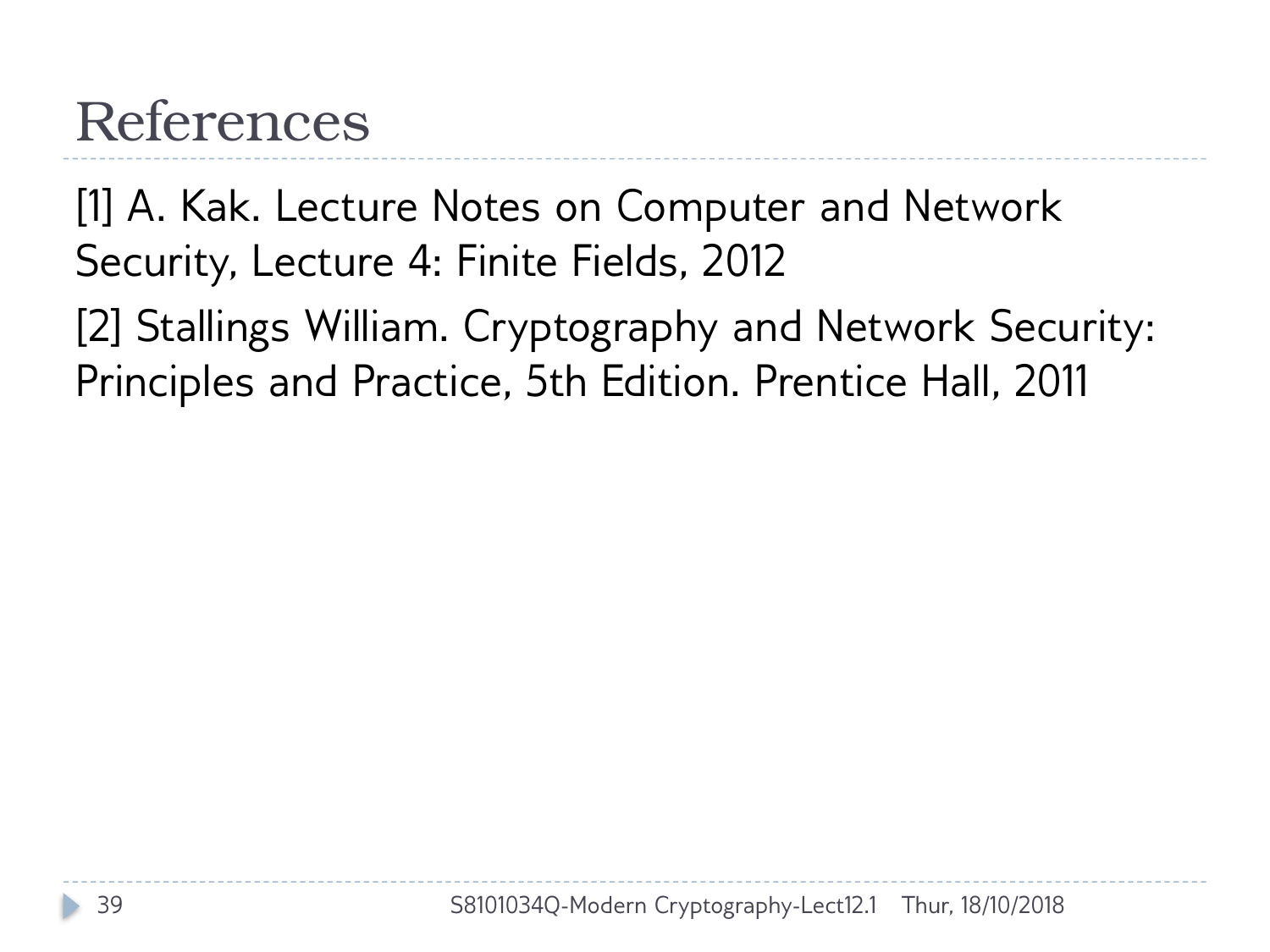

# References
[1] A. Kak. Lecture Notes on Computer and Network Security, Lecture 4: Finite Fields, 2012
[2] Stallings William. Cryptography and Network Security: Principles and Practice, 5th Edition. Prentice Hall, 2011

39
S8101034Q-Modern Cryptography-Lect12.1
Thur, 18/10/2018